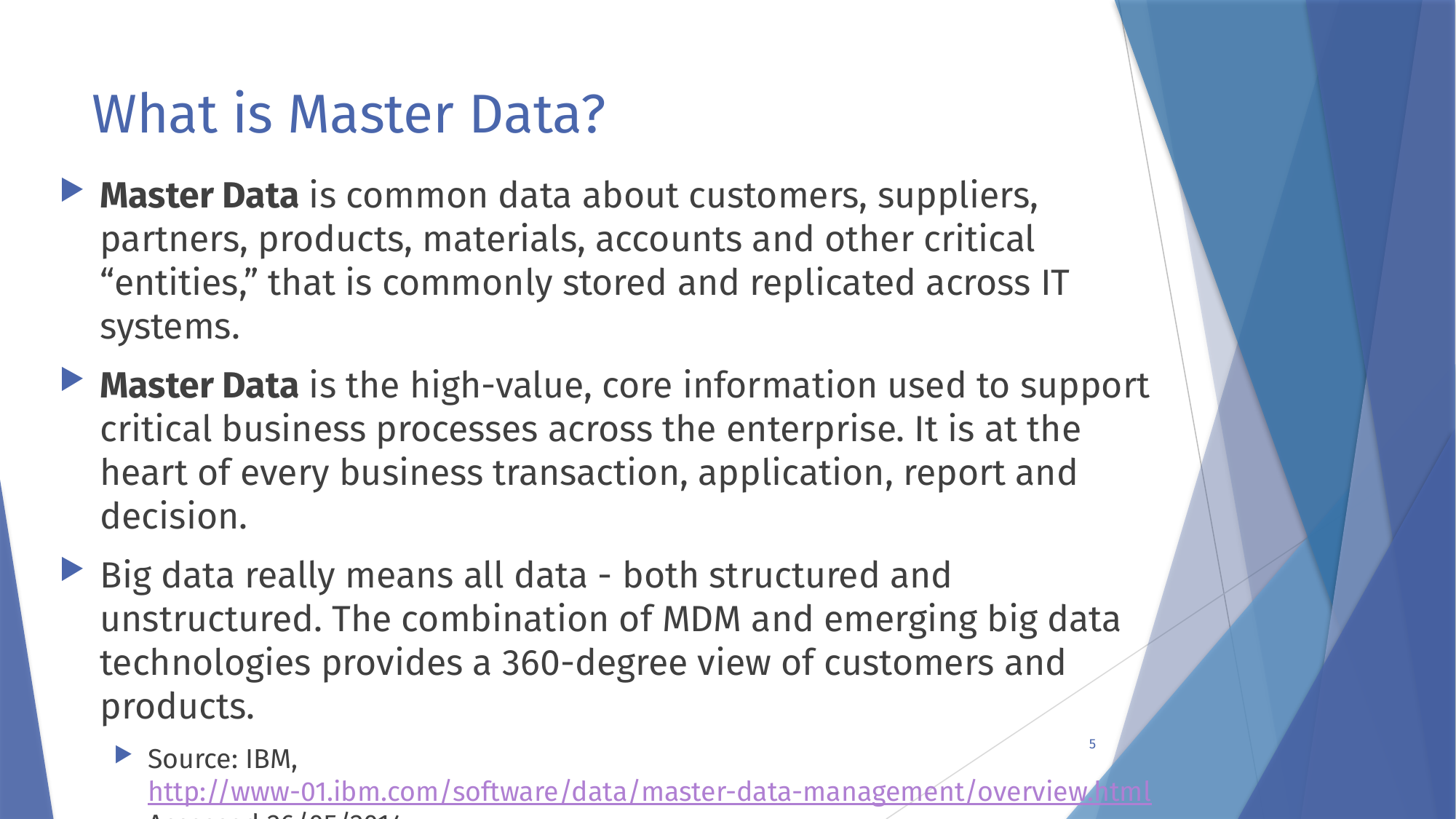

# What is Master Data?
Master Data is common data about customers, suppliers, partners, products, materials, accounts and other critical “entities,” that is commonly stored and replicated across IT systems.
Master Data is the high-value, core information used to support critical business processes across the enterprise. It is at the heart of every business transaction, application, report and decision.
Big data really means all data - both structured and unstructured. The combination of MDM and emerging big data technologies provides a 360-degree view of customers and products.
Source: IBM, http://www-01.ibm.com/software/data/master-data-management/overview.html Accessed 26/05/2014
5